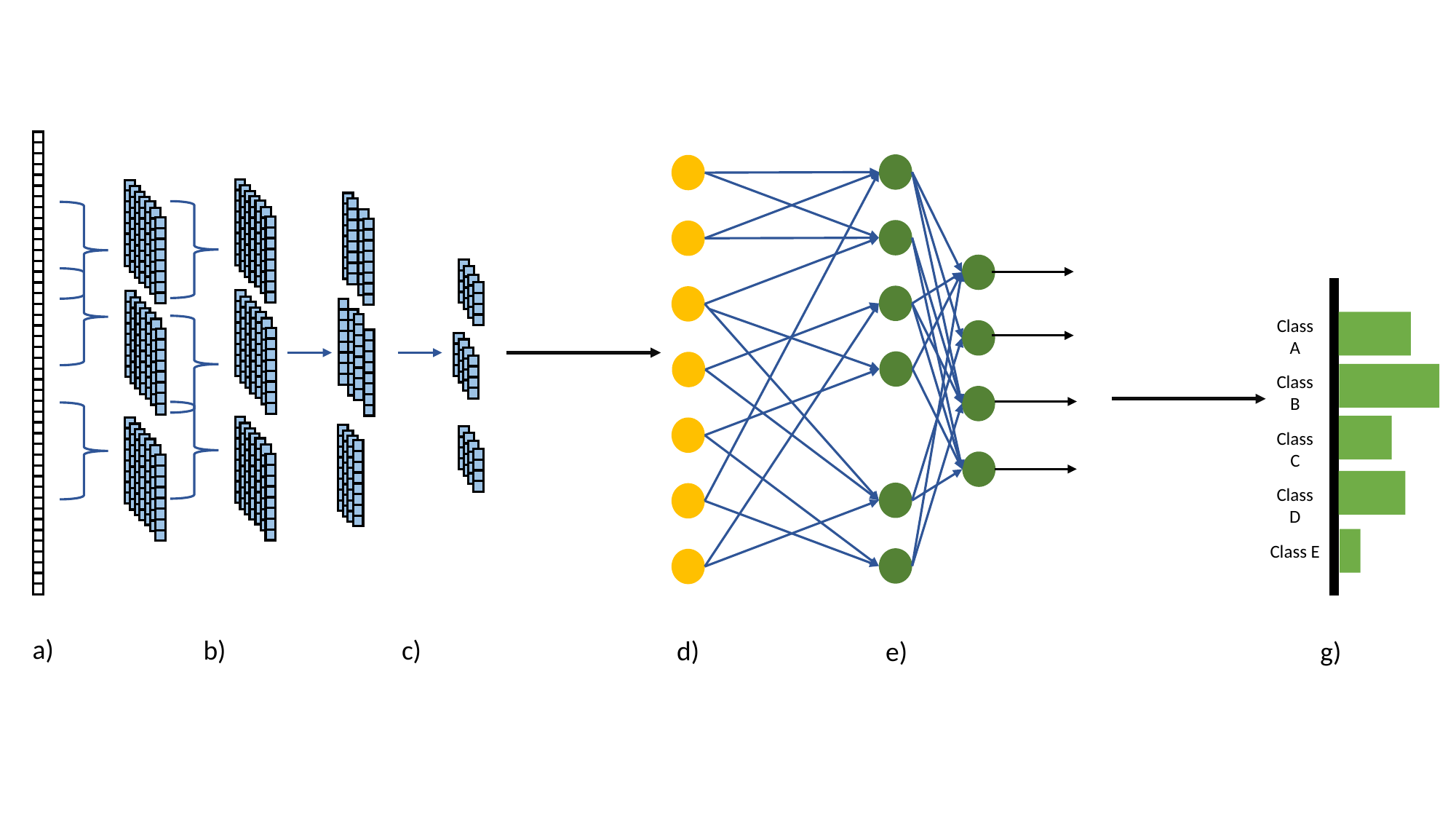

Class A

Class B

Class C

Class D

Class E

a)
b)
c)
d)
g)
e)